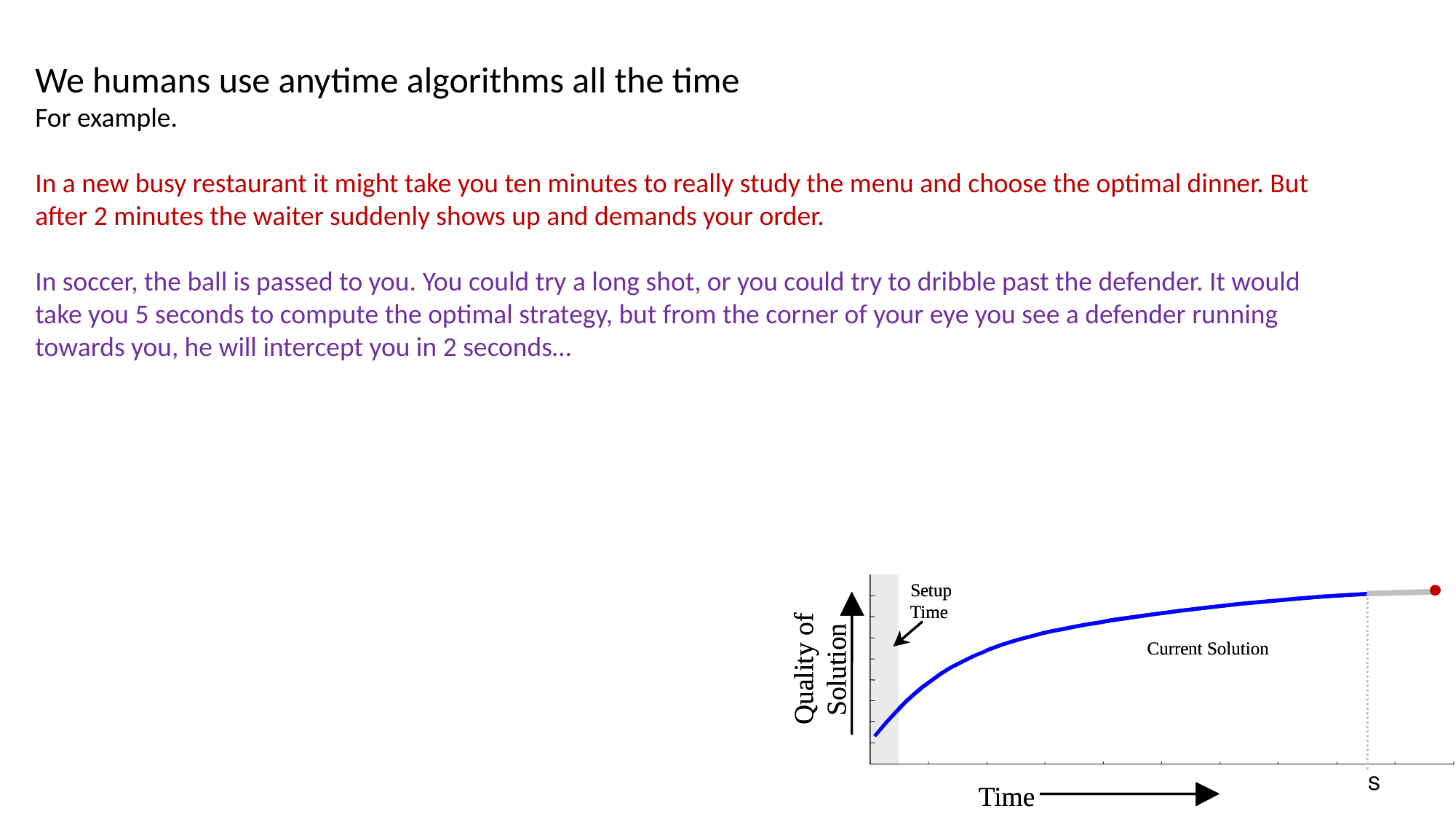

We humans use anytime algorithms all the time
For example.

In a new busy restaurant it might take you ten minutes to really study the menu and choose the optimal dinner. But after 2 minutes the waiter suddenly shows up and demands your order.

In soccer, the ball is passed to you. You could try a long shot, or you could try to dribble past the defender. It would take you 5 seconds to compute the optimal strategy, but from the corner of your eye you see a defender running towards you, he will intercept you in 2 seconds…

Setup
Setup

Time
Time

Current Solution
Current Solution

Quality of
Quality of
Solution
Solution

S
S

Time
Time